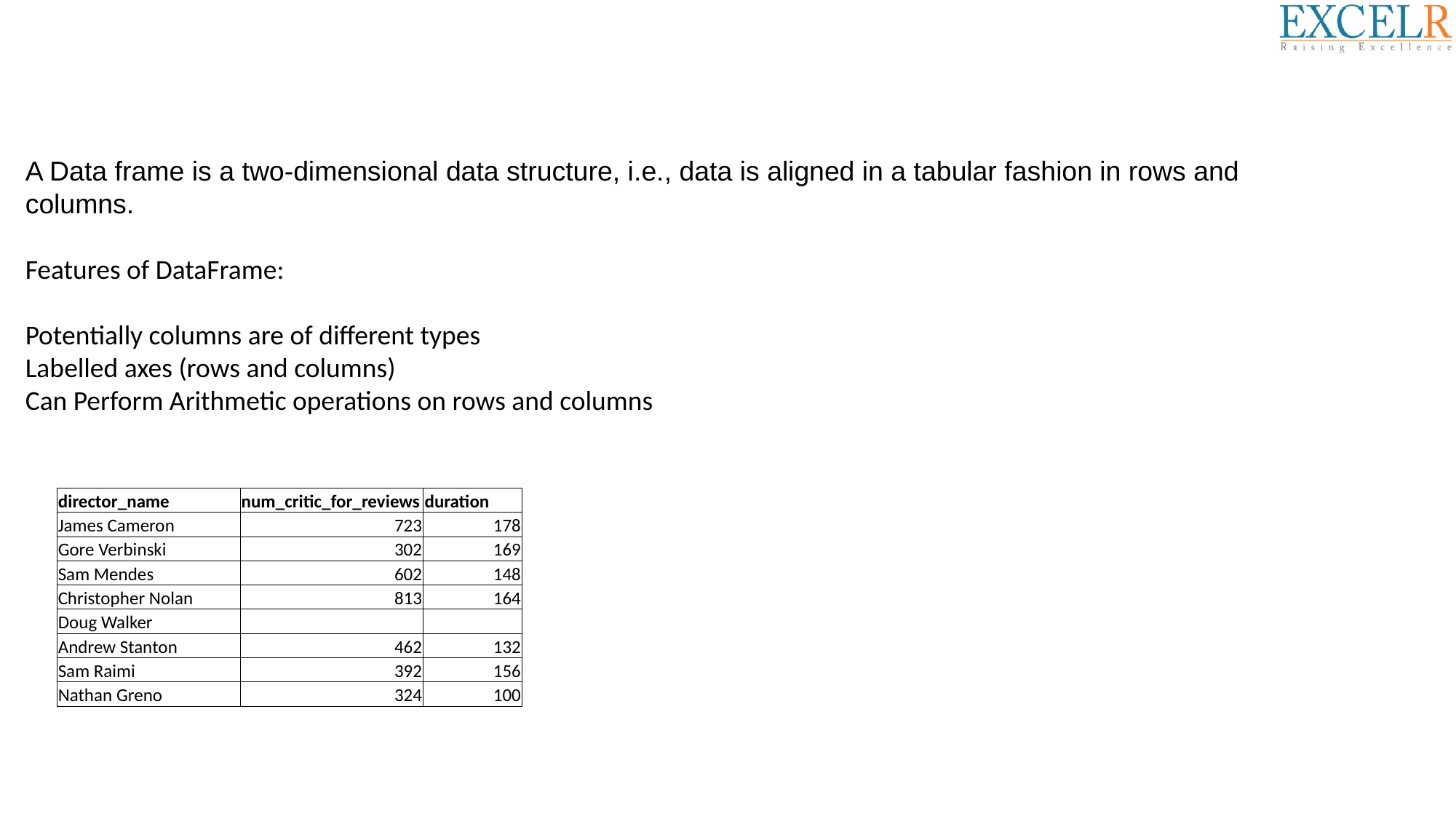

A Data frame is a two-dimensional data structure, i.e., data is aligned in a tabular fashion in rows and columns.

Features of DataFrame:

Potentially columns are of different types
Labelled axes (rows and columns)
Can Perform Arithmetic operations on rows and columns

| director\_name | num\_critic\_for\_reviews | duration |
| --- | --- | --- |
| James Cameron | 723 | 178 |
| Gore Verbinski | 302 | 169 |
| Sam Mendes | 602 | 148 |
| Christopher Nolan | 813 | 164 |
| Doug Walker |  |  |
| Andrew Stanton | 462 | 132 |
| Sam Raimi | 392 | 156 |
| Nathan Greno | 324 | 100 |